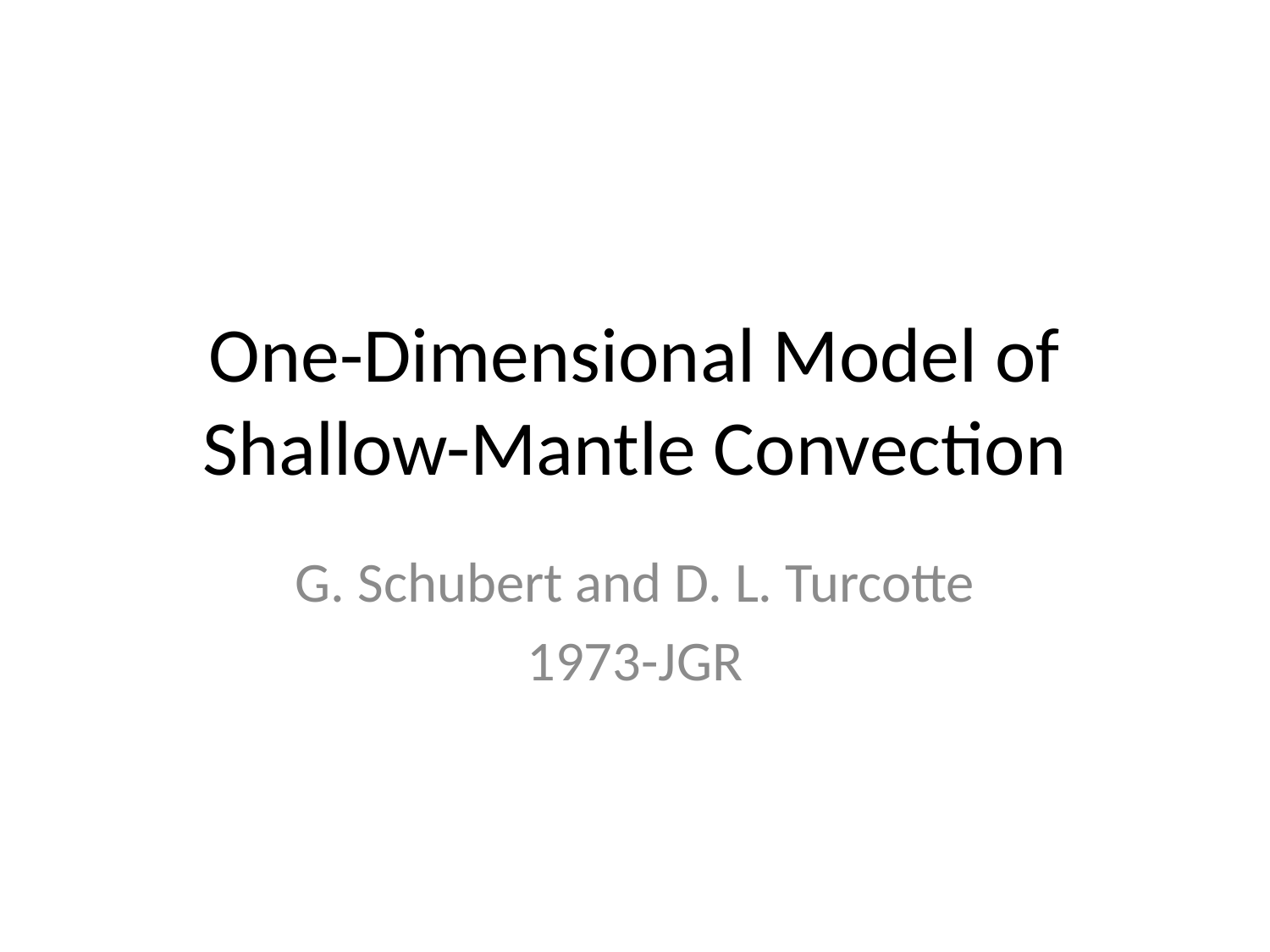

# One-Dimensional Model of Shallow-Mantle Convection
G. Schubert and D. L. Turcotte
1973-JGR